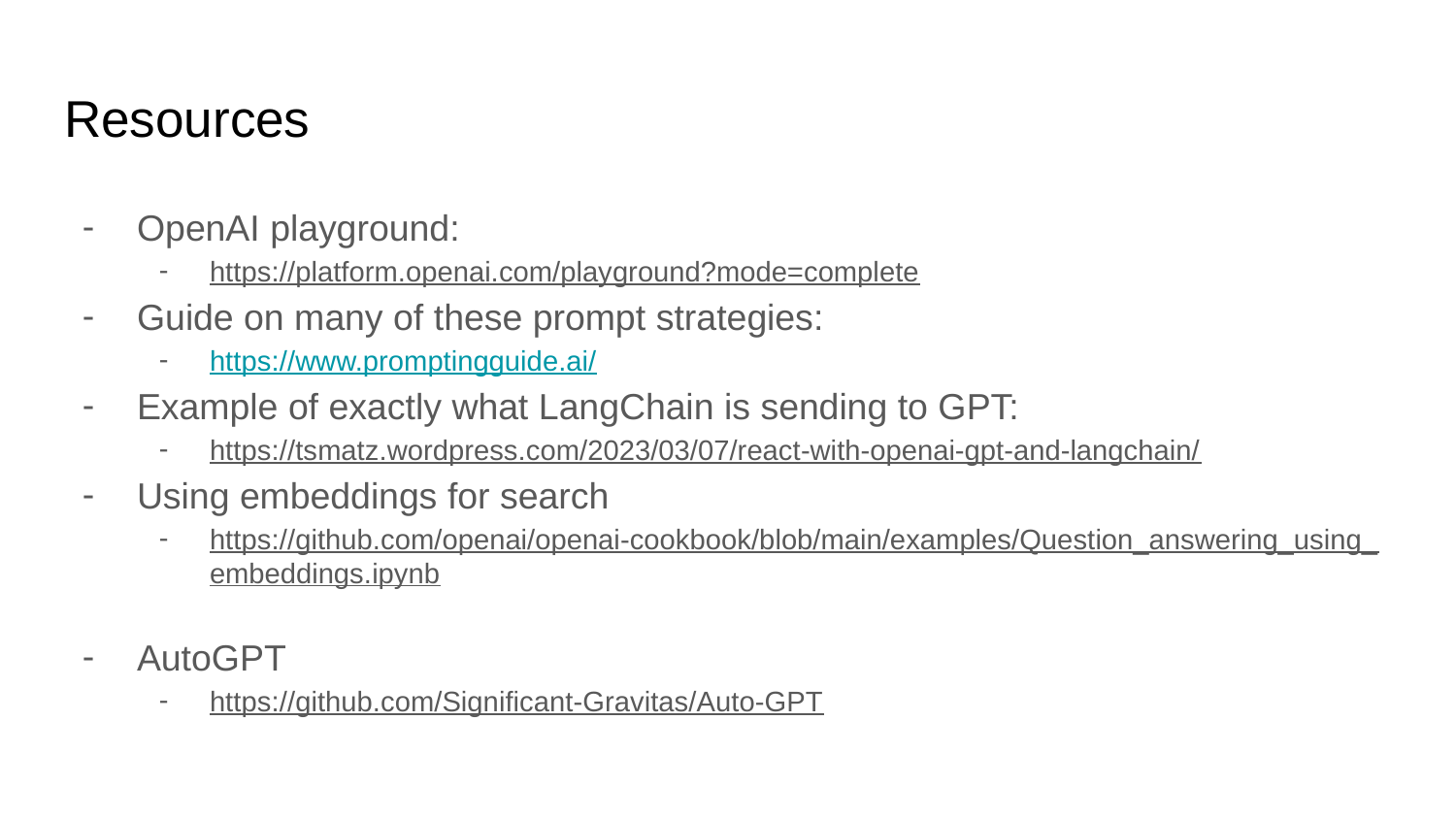

# Resources
OpenAI playground:
https://platform.openai.com/playground?mode=complete
Guide on many of these prompt strategies:
https://www.promptingguide.ai/
Example of exactly what LangChain is sending to GPT:
https://tsmatz.wordpress.com/2023/03/07/react-with-openai-gpt-and-langchain/
Using embeddings for search
https://github.com/openai/openai-cookbook/blob/main/examples/Question_answering_using_embeddings.ipynb
AutoGPT
https://github.com/Significant-Gravitas/Auto-GPT